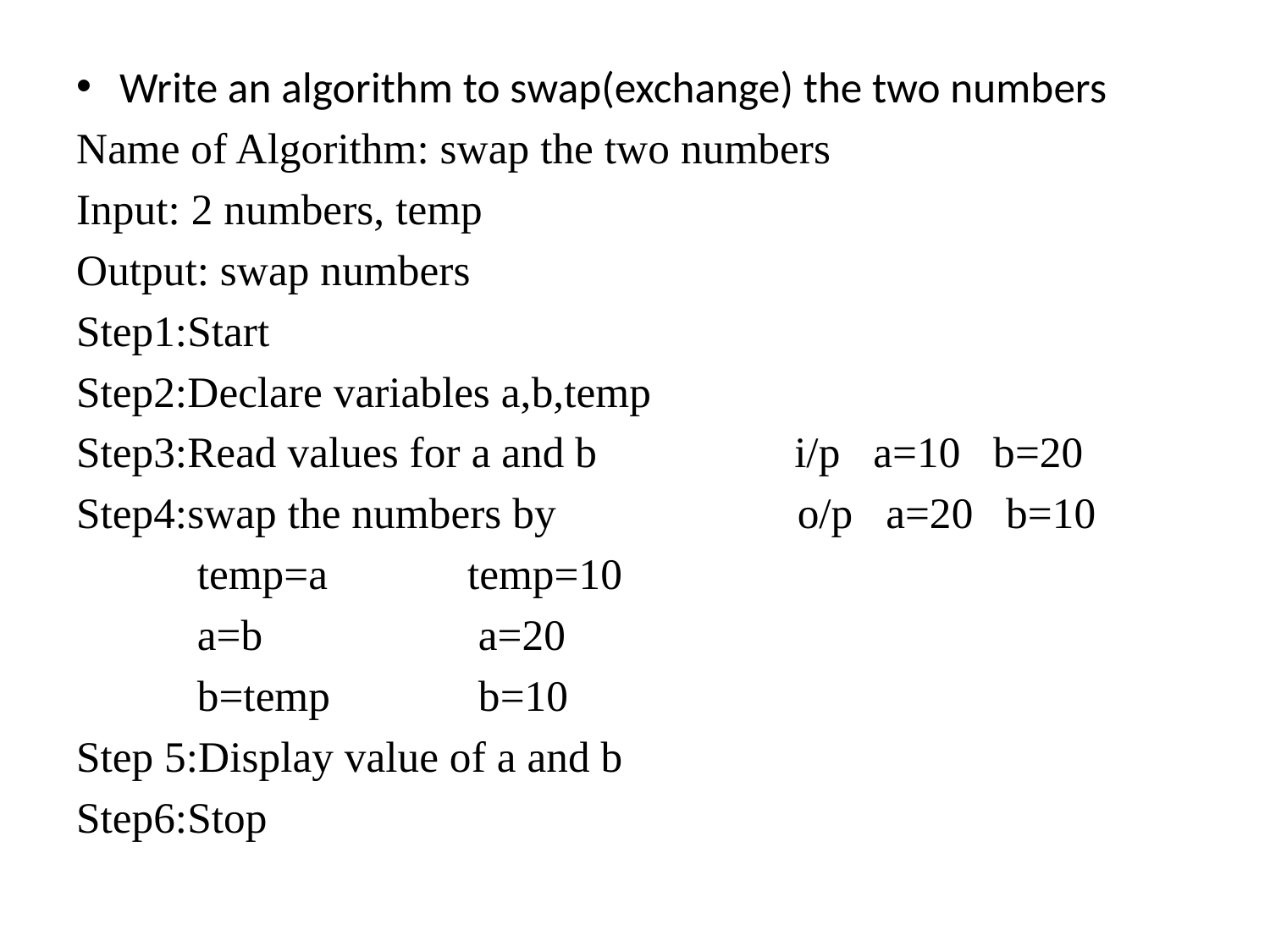

Write an algorithm to swap(exchange) the two numbers
Name of Algorithm: swap the two numbers
Input: 2 numbers, temp
Output: swap numbers
Step1:Start
Step2:Declare variables a,b,temp
Step3:Read values for a and b                  i/p   a=10   b=20
Step4:swap the numbers by                      o/p   a=20   b=10
           temp=a        					temp=10
           a=b             					 a=20
           b=temp       					 b=10
Step 5:Display value of a and b
Step6:Stop